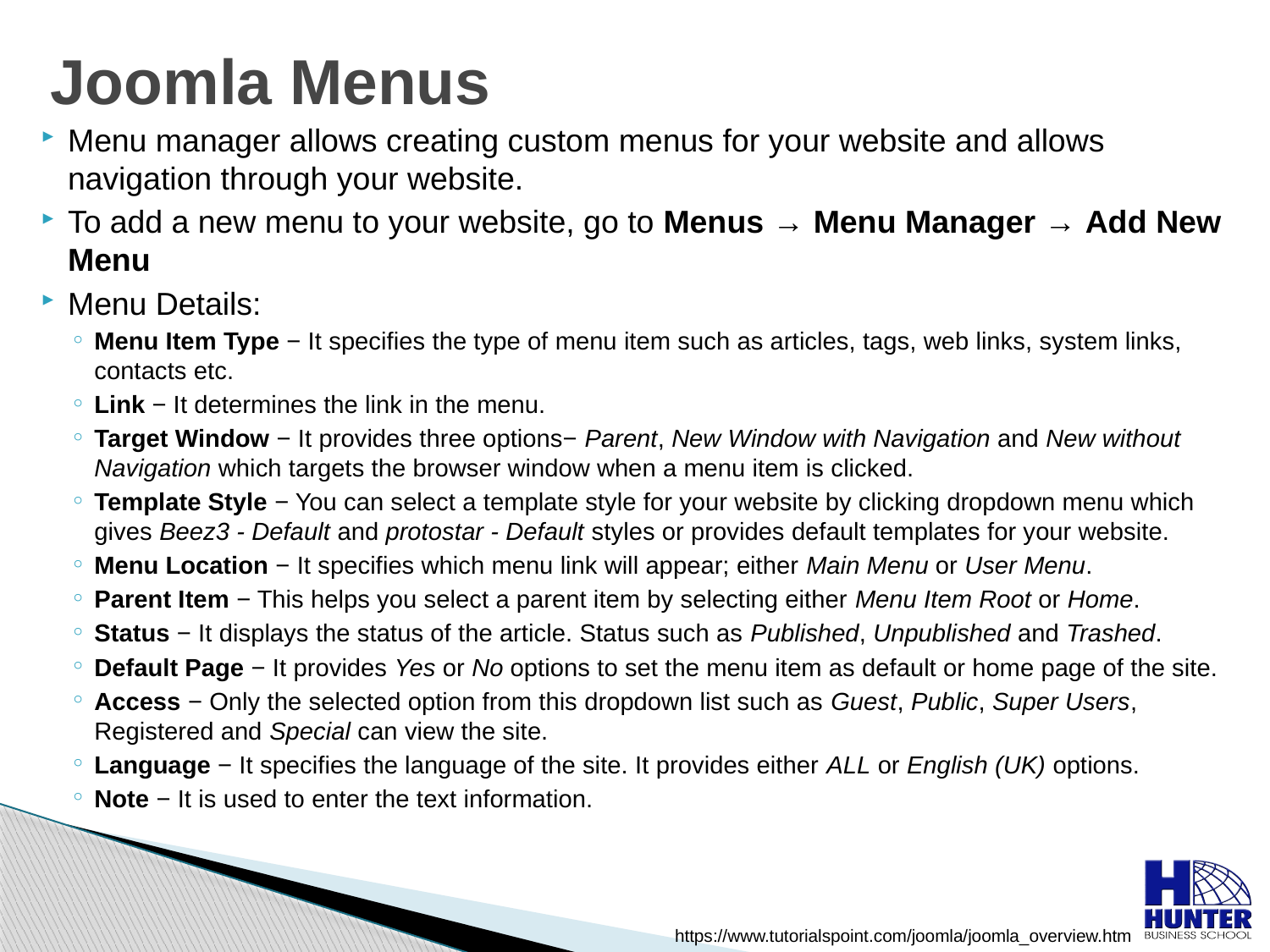

# Joomla Menus
Menu manager allows creating custom menus for your website and allows navigation through your website.
To add a new menu to your website, go to Menus → Menu Manager → Add New Menu
Menu Details:
Menu Item Type − It specifies the type of menu item such as articles, tags, web links, system links, contacts etc.
Link − It determines the link in the menu.
Target Window − It provides three options− Parent, New Window with Navigation and New without Navigation which targets the browser window when a menu item is clicked.
Template Style − You can select a template style for your website by clicking dropdown menu which gives Beez3 - Default and protostar - Default styles or provides default templates for your website.
Menu Location − It specifies which menu link will appear; either Main Menu or User Menu.
Parent Item − This helps you select a parent item by selecting either Menu Item Root or Home.
Status − It displays the status of the article. Status such as Published, Unpublished and Trashed.
Default Page − It provides Yes or No options to set the menu item as default or home page of the site.
Access − Only the selected option from this dropdown list such as Guest, Public, Super Users, Registered and Special can view the site.
Language − It specifies the language of the site. It provides either ALL or English (UK) options.
Note − It is used to enter the text information.

https://www.tutorialspoint.com/joomla/joomla_overview.htm